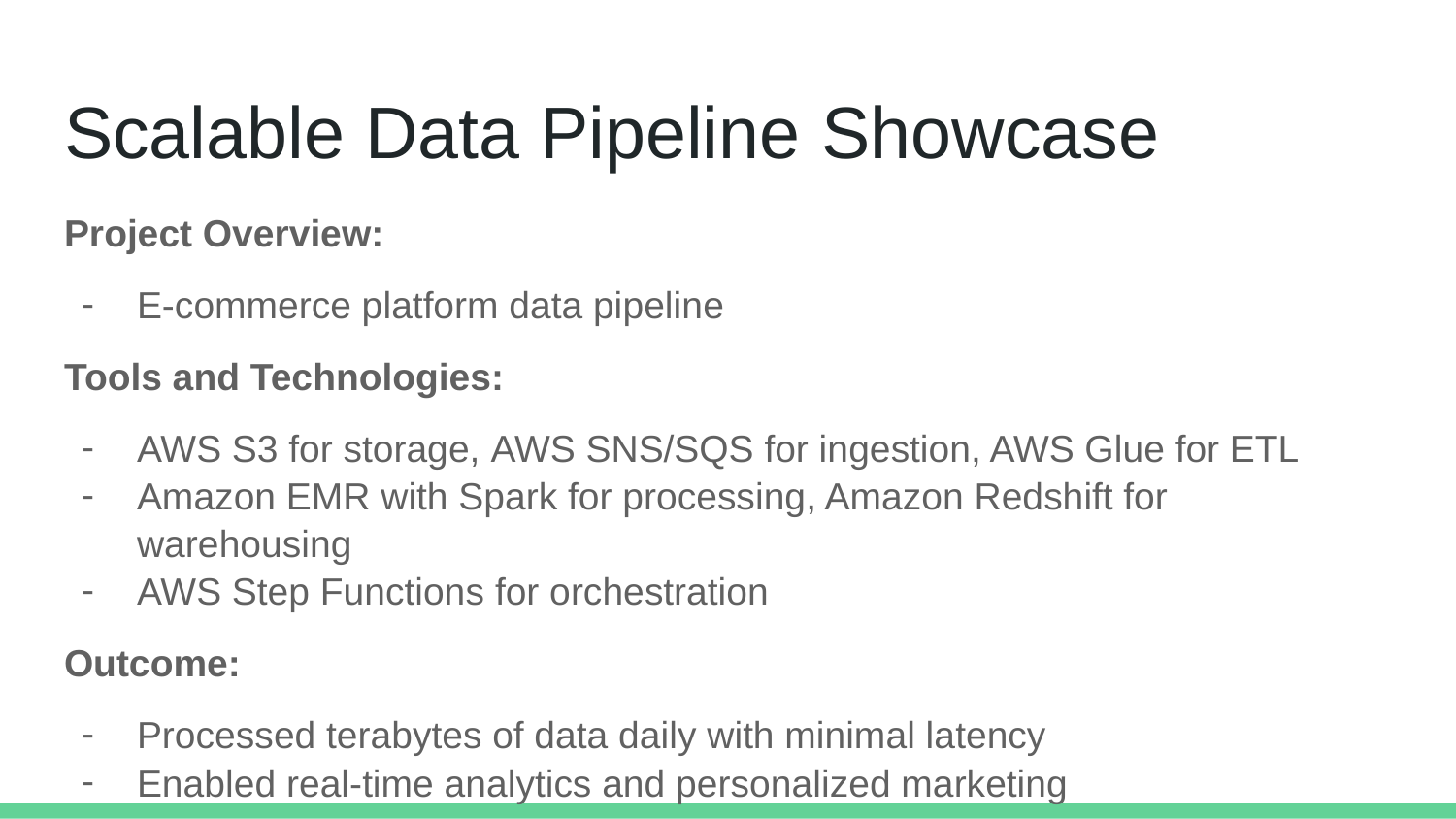

# Scalable Data Pipeline Showcase
Project Overview:
E-commerce platform data pipeline
Tools and Technologies:
AWS S3 for storage, AWS SNS/SQS for ingestion, AWS Glue for ETL
Amazon EMR with Spark for processing, Amazon Redshift for warehousing
AWS Step Functions for orchestration
Outcome:
Processed terabytes of data daily with minimal latency
Enabled real-time analytics and personalized marketing